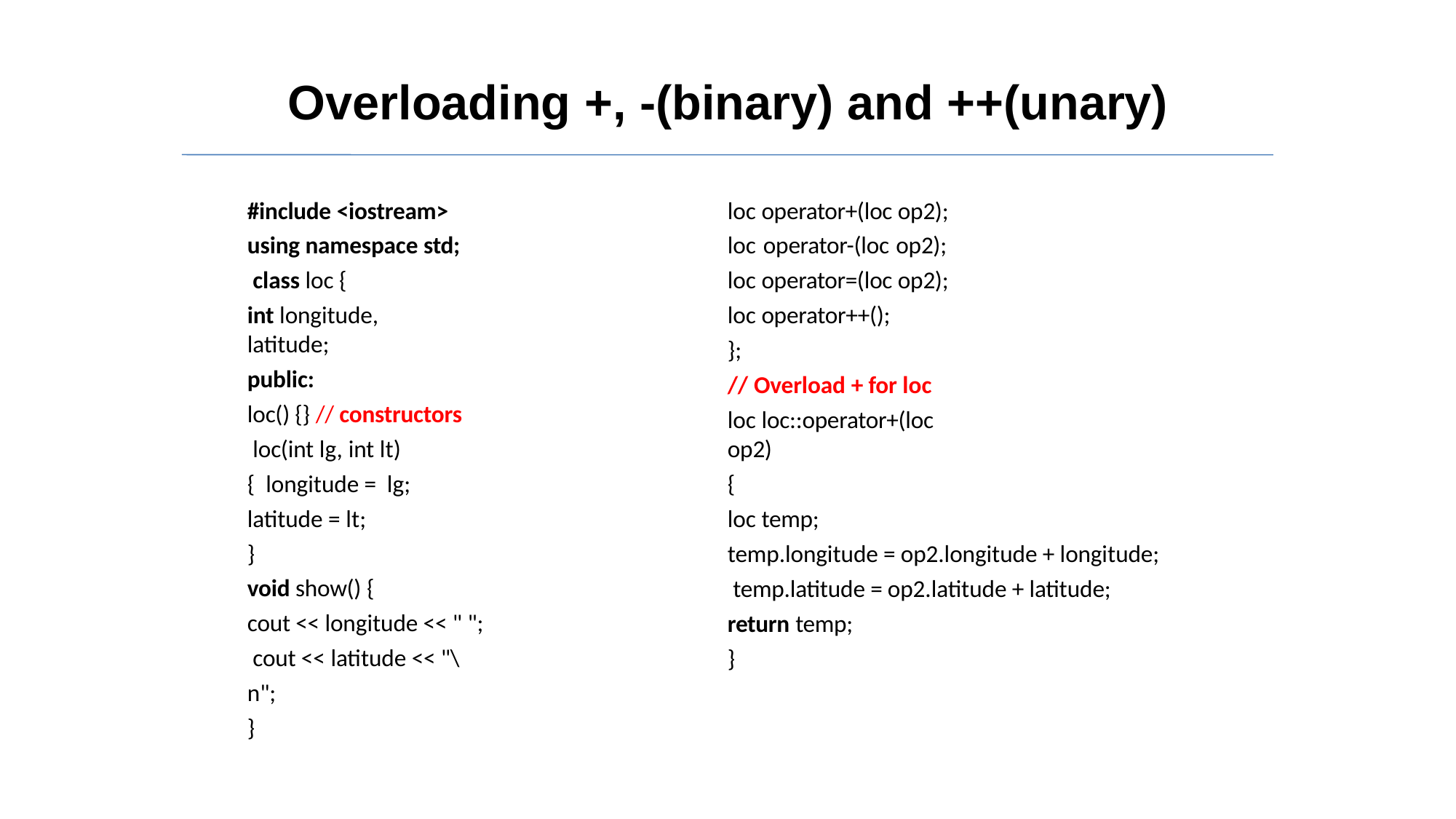

# Overloading +, -(binary) and ++(unary)

#include <iostream>  using namespace std;  class loc {
int longitude, latitude;
public:
loc() {} // constructors  loc(int lg, int lt) {  longitude = lg;  latitude = lt;
}
void show() {
cout << longitude << " ";  cout << latitude << "\n";
}
loc operator+(loc op2);  loc operator-(loc op2);  loc operator=(loc op2);  loc operator++();
};
// Overload + for loc
loc loc::operator+(loc op2)
{
loc temp;
temp.longitude = op2.longitude + longitude;  temp.latitude = op2.latitude + latitude;  return temp;
}